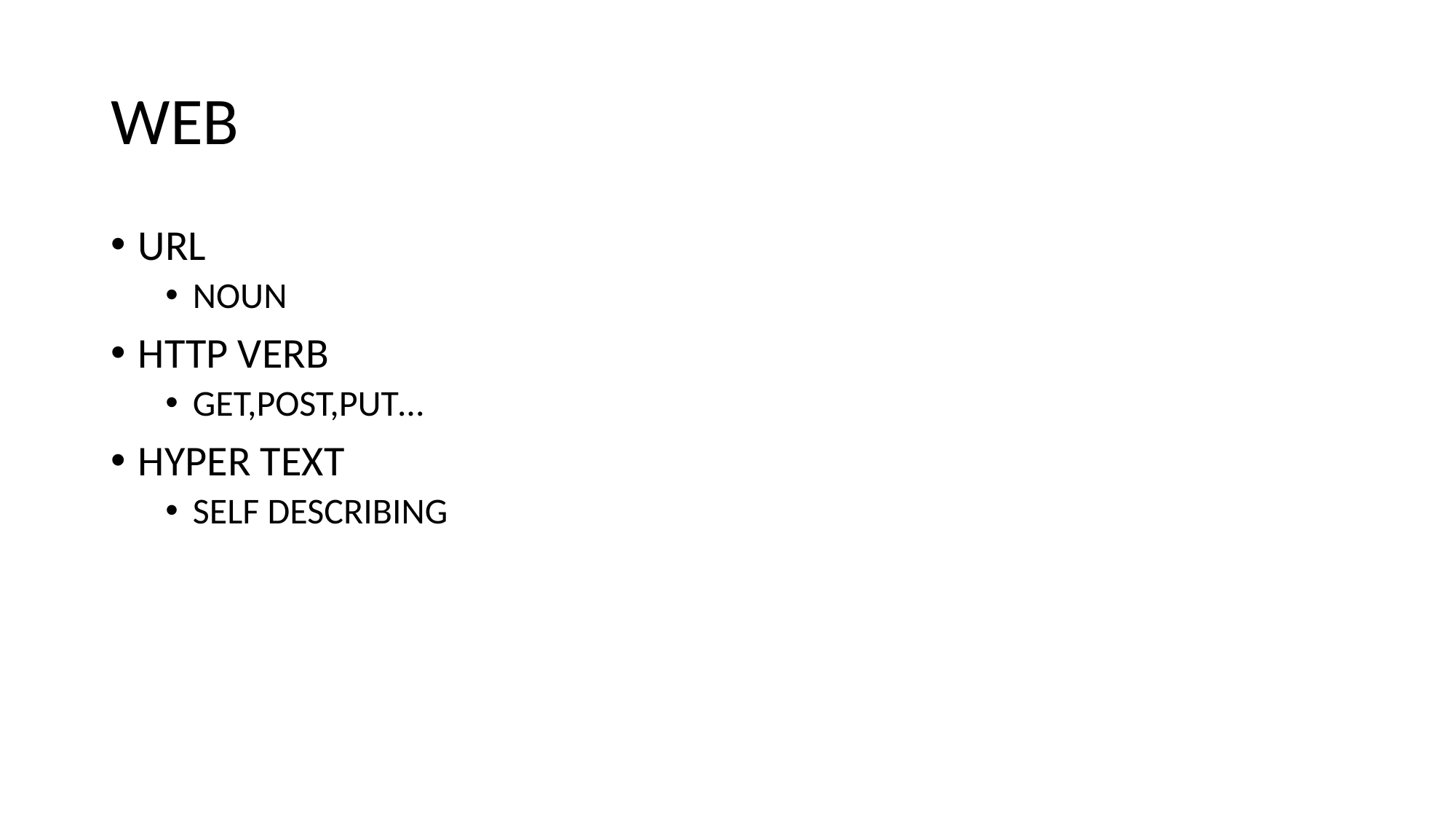

# WEB
URL
NOUN
HTTP VERB
GET,POST,PUT…
HYPER TEXT
SELF DESCRIBING